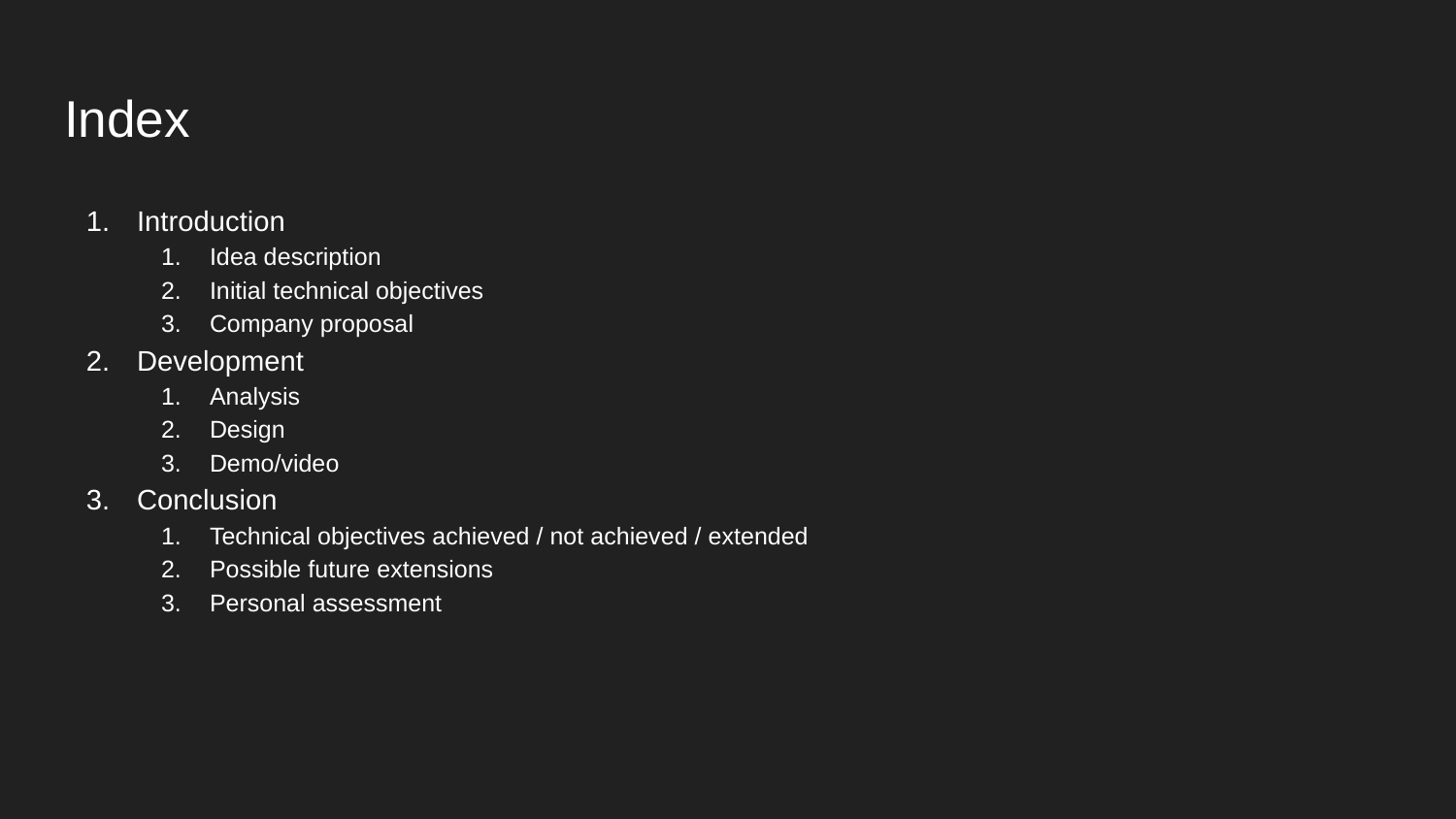

# Index
Introduction
Idea description
Initial technical objectives
Company proposal
Development
Analysis
Design
Demo/video
Conclusion
Technical objectives achieved / not achieved / extended
Possible future extensions
Personal assessment